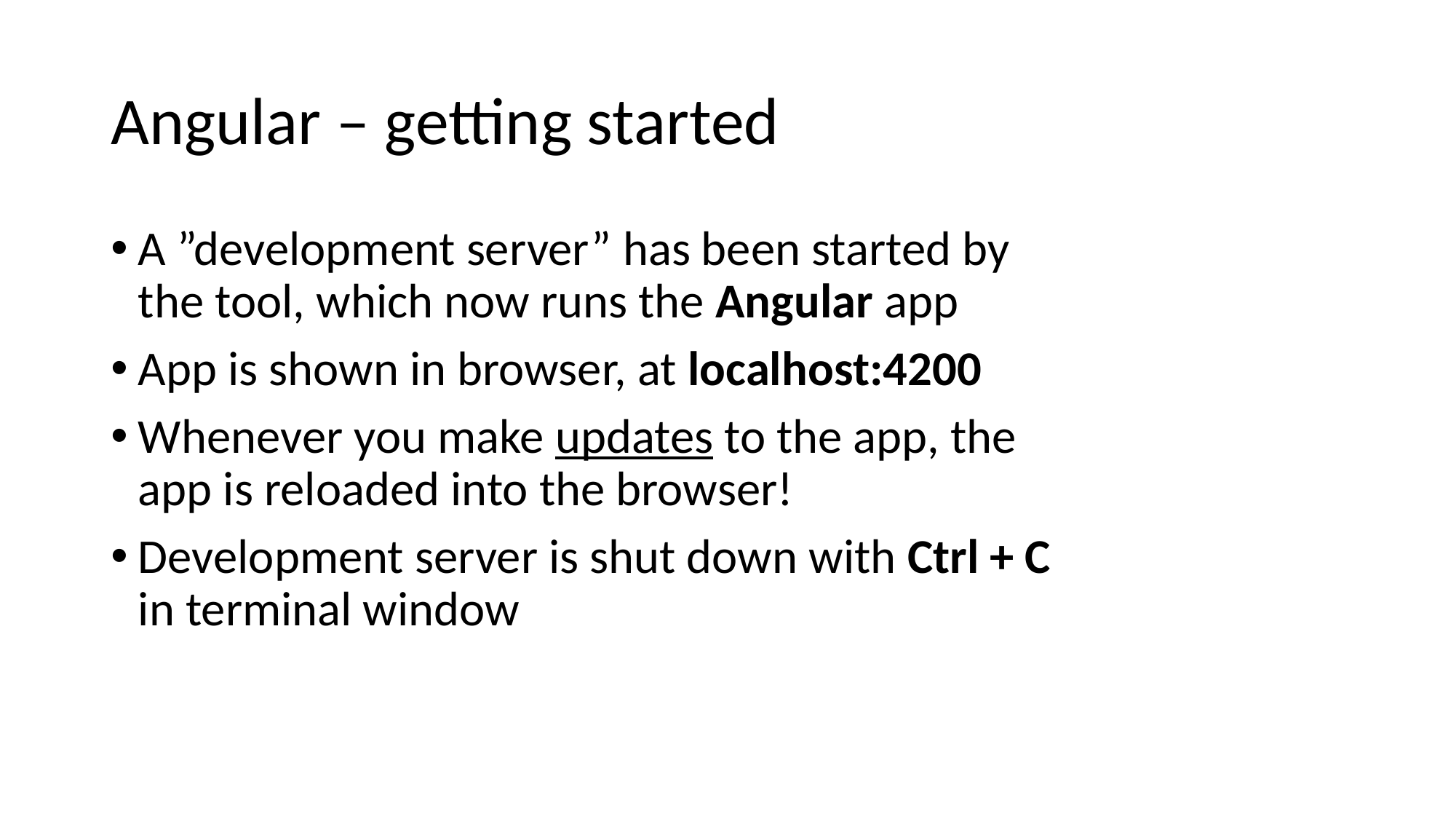

# Angular – getting started
A ”development server” has been started by the tool, which now runs the Angular app
App is shown in browser, at localhost:4200
Whenever you make updates to the app, the app is reloaded into the browser!
Development server is shut down with Ctrl + C in terminal window